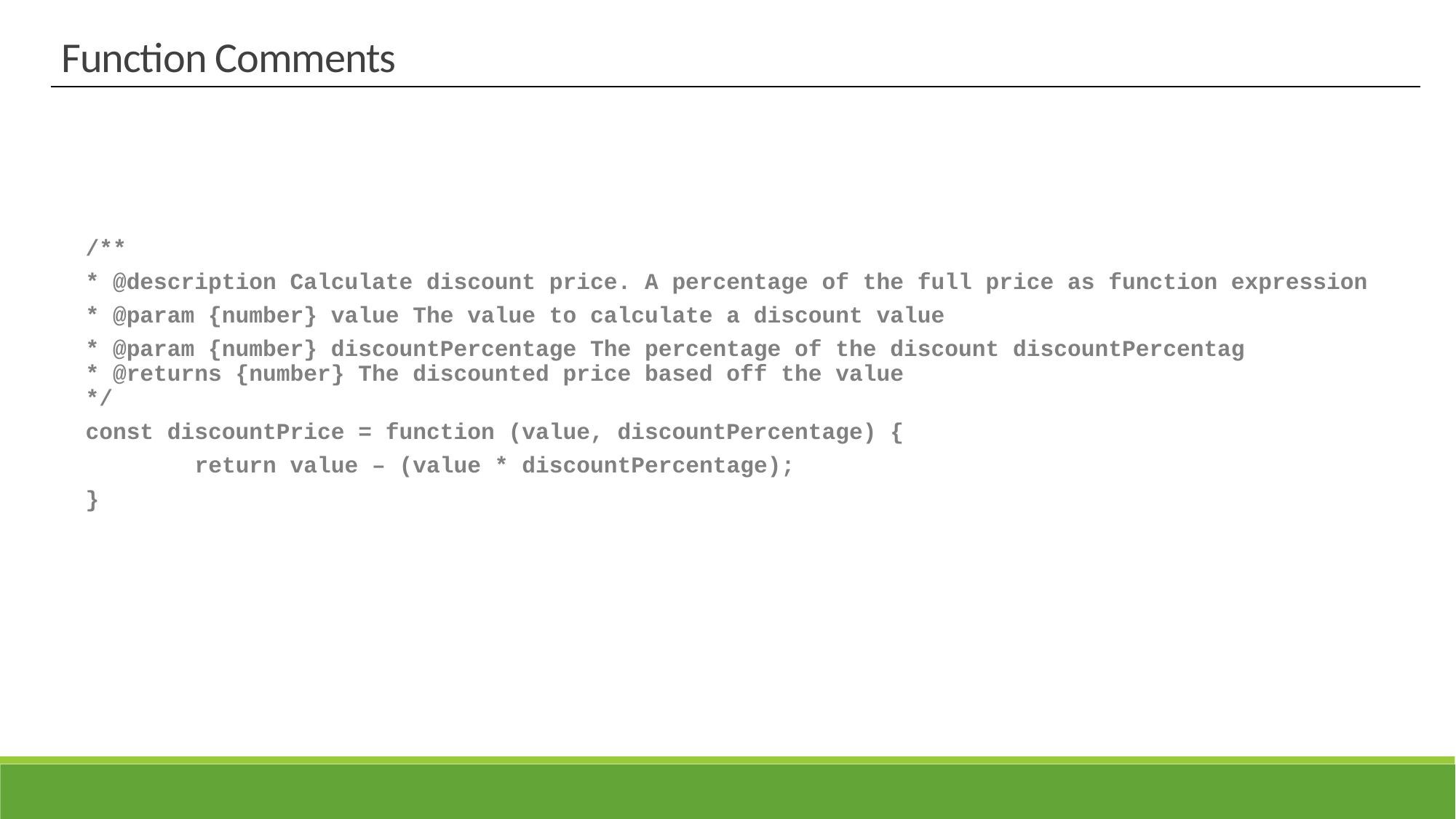

Function Comments
/**
* @description Calculate discount price. A percentage of the full price as function expression
* @param {number} value The value to calculate a discount value
* @param {number} discountPercentage The percentage of the discount discountPercentag
* @returns {number} The discounted price based off the value
*/
const discountPrice = function (value, discountPercentage) {
	return value – (value * discountPercentage);
}